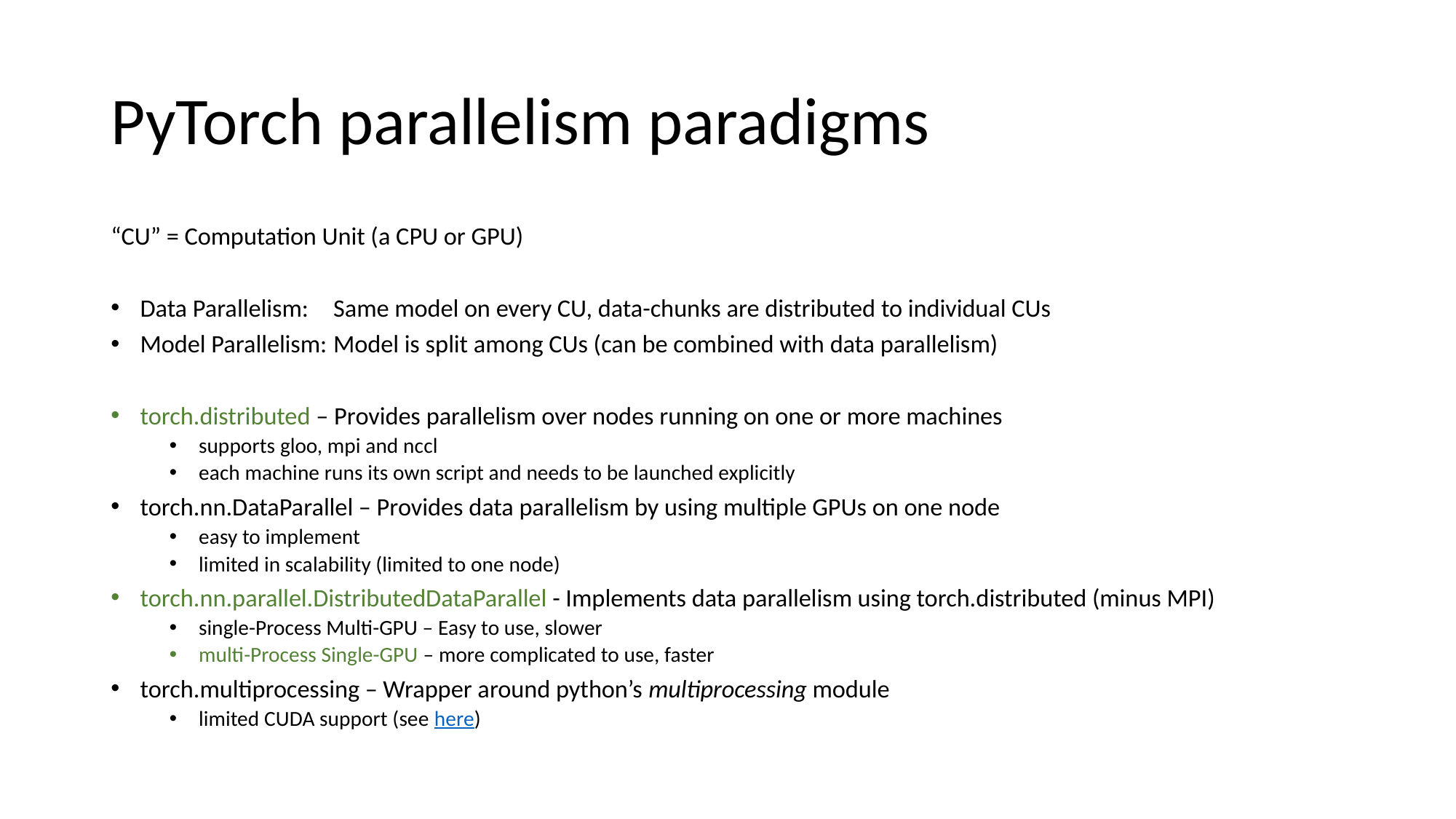

# PyTorch parallelism paradigms
“CU” = Computation Unit (a CPU or GPU)

Data Parallelism: 		Same model on every CU, data-chunks are distributed to individual CUs
Model Parallelism: 		Model is split among CUs (can be combined with data parallelism)

torch.distributed – Provides parallelism over nodes running on one or more machines
supports gloo, mpi and nccl
each machine runs its own script and needs to be launched explicitly
torch.nn.DataParallel – Provides data parallelism by using multiple GPUs on one node
easy to implement
limited in scalability (limited to one node)
torch.nn.parallel.DistributedDataParallel - Implements data parallelism using torch.distributed (minus MPI)
single-Process Multi-GPU – Easy to use, slower
multi-Process Single-GPU – more complicated to use, faster
torch.multiprocessing – Wrapper around python’s multiprocessing module
limited CUDA support (see here)